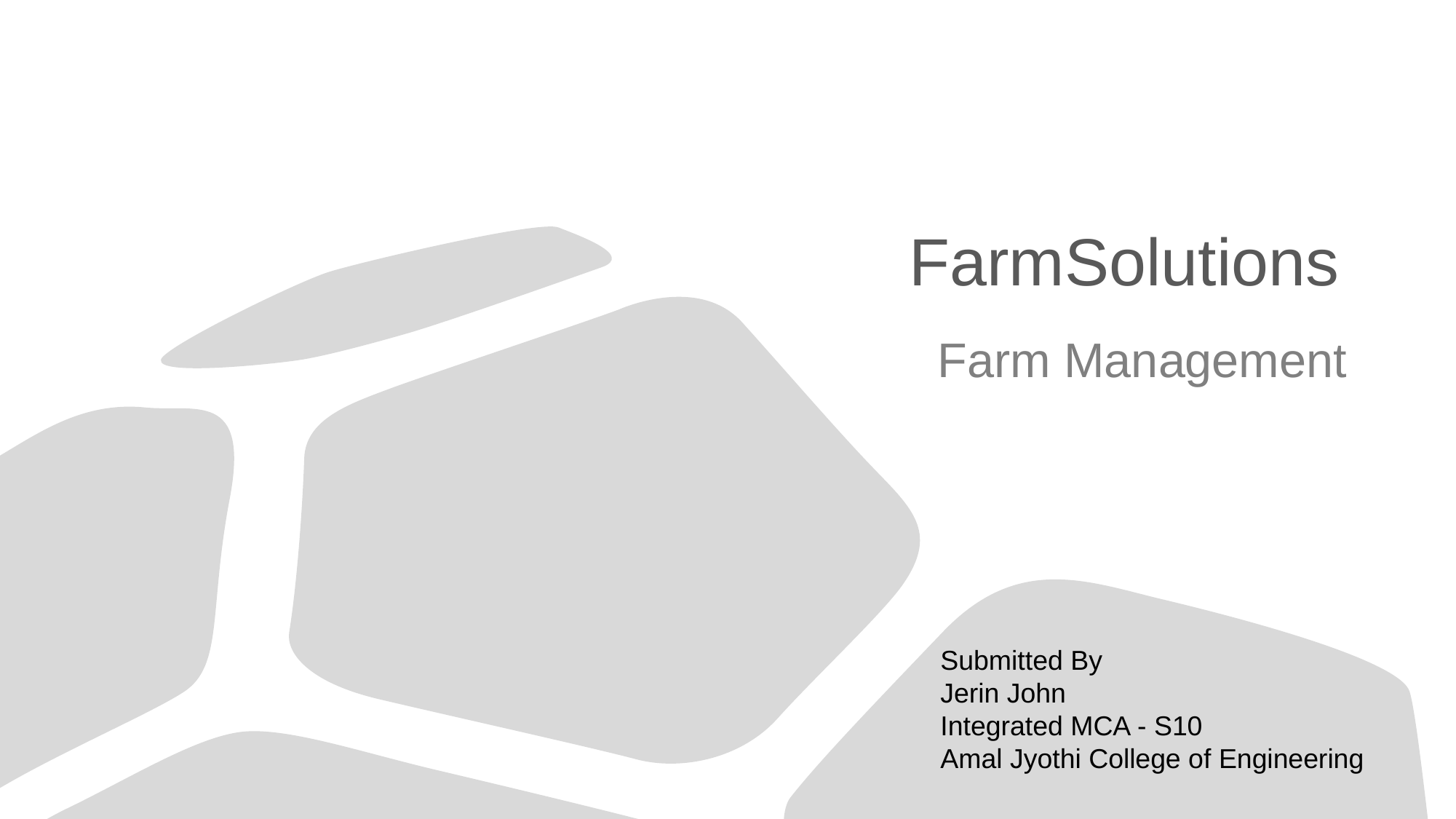

# FarmSolutions
Farm Management
Submitted By
Jerin John
Integrated MCA - S10
Amal Jyothi College of Engineering